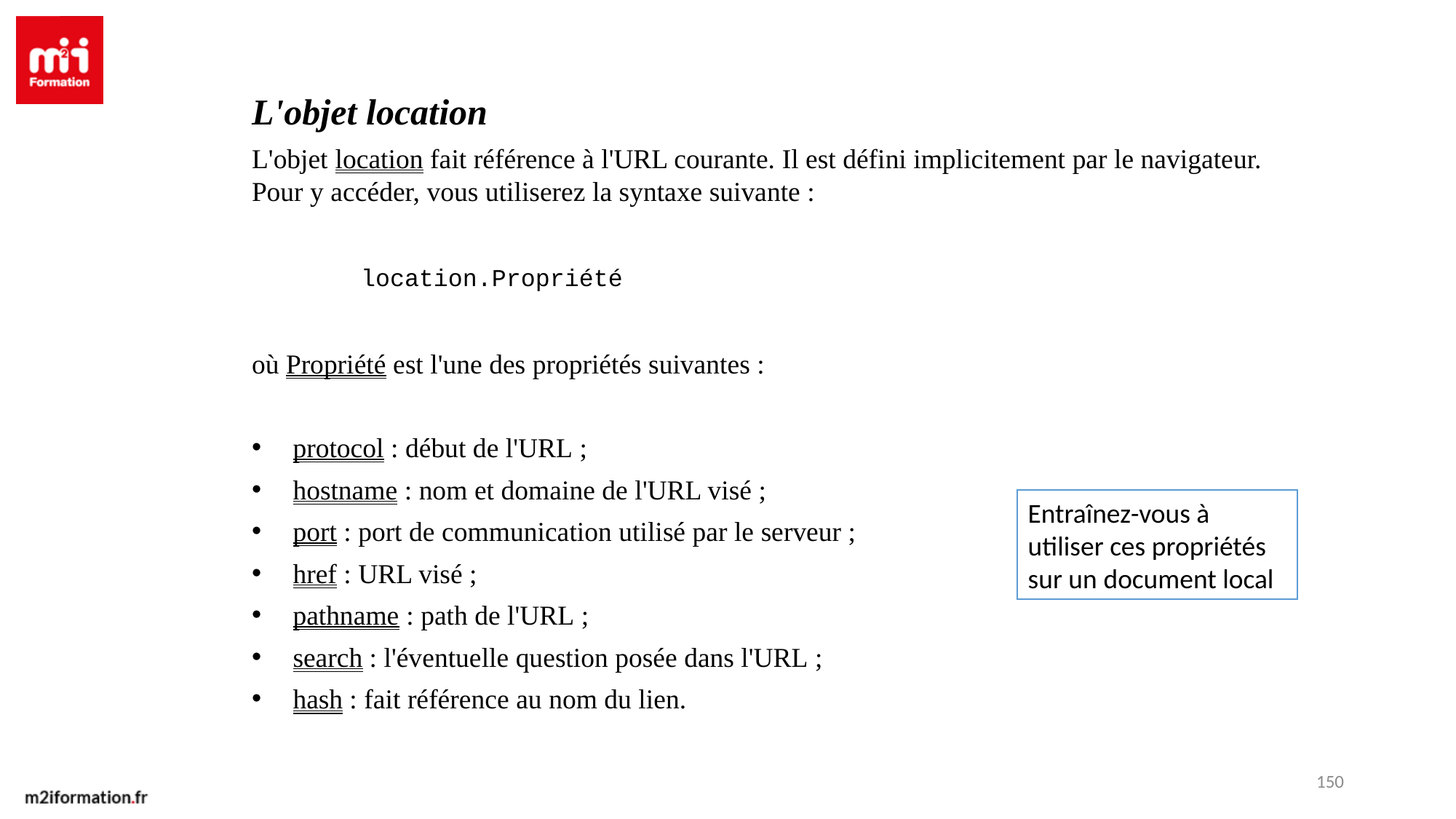

L'objet location
L'objet location fait référence à l'URL courante. Il est défini implicitement par le navigateur. Pour y accéder, vous utiliserez la syntaxe suivante :

	location.Propriété

où Propriété est l'une des propriétés suivantes :

protocol : début de l'URL ;
hostname : nom et domaine de l'URL visé ;
port : port de communication utilisé par le serveur ;
href : URL visé ;
pathname : path de l'URL ;
search : l'éventuelle question posée dans l'URL ;
hash : fait référence au nom du lien.
Entraînez-vous à utiliser ces propriétés sur un document local
150